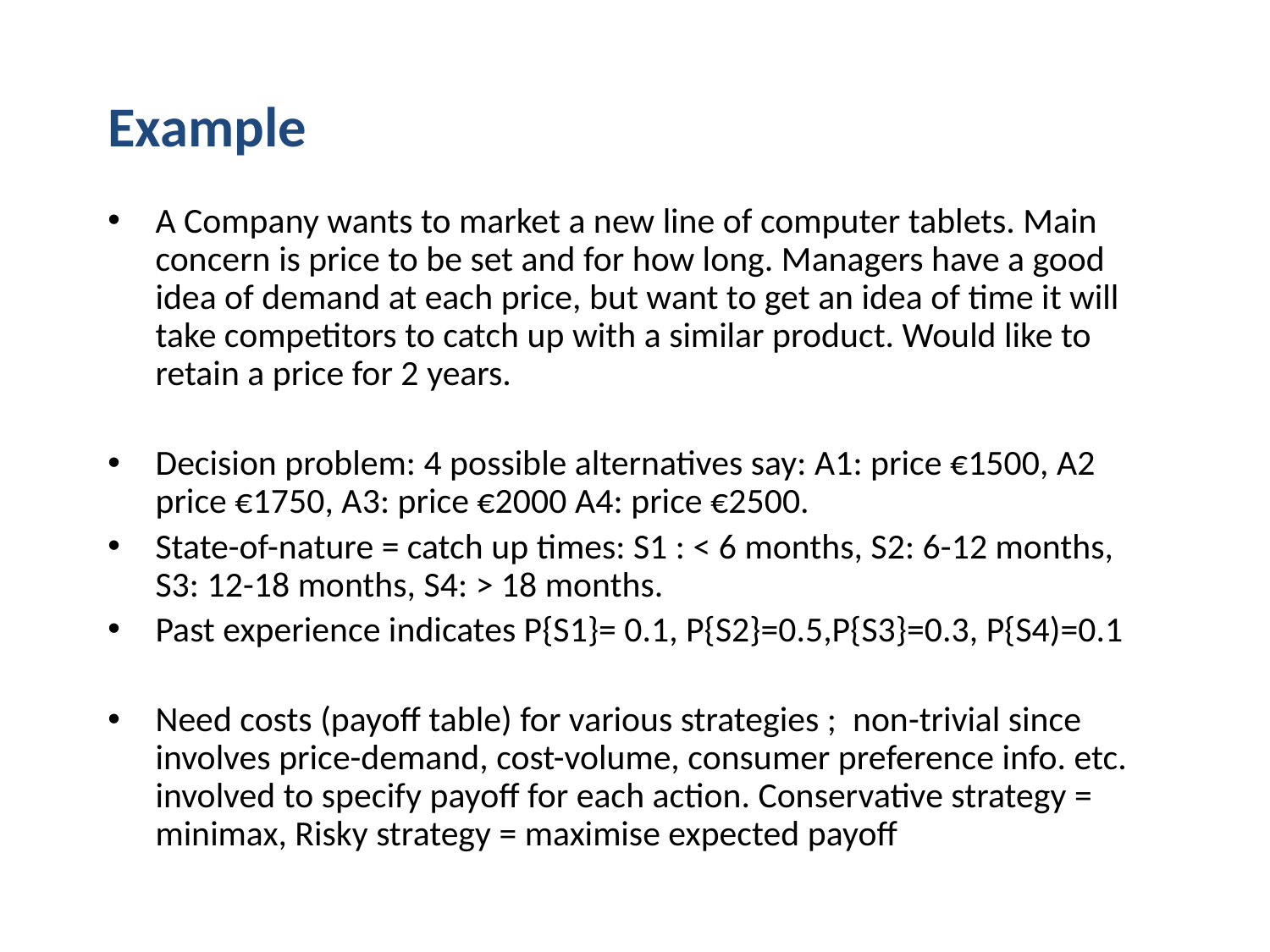

Example
A Company wants to market a new line of computer tablets. Main concern is price to be set and for how long. Managers have a good idea of demand at each price, but want to get an idea of time it will take competitors to catch up with a similar product. Would like to retain a price for 2 years.

Decision problem: 4 possible alternatives say: A1: price €1500, A2 price €1750, A3: price €2000 A4: price €2500.
State-of-nature = catch up times: S1 : < 6 months, S2: 6-12 months, S3: 12-18 months, S4: > 18 months.
Past experience indicates P{S1}= 0.1, P{S2}=0.5,P{S3}=0.3, P{S4)=0.1

Need costs (payoff table) for various strategies ;  non-trivial since involves price-demand, cost-volume, consumer preference info. etc. involved to specify payoff for each action. Conservative strategy = minimax, Risky strategy = maximise expected payoff